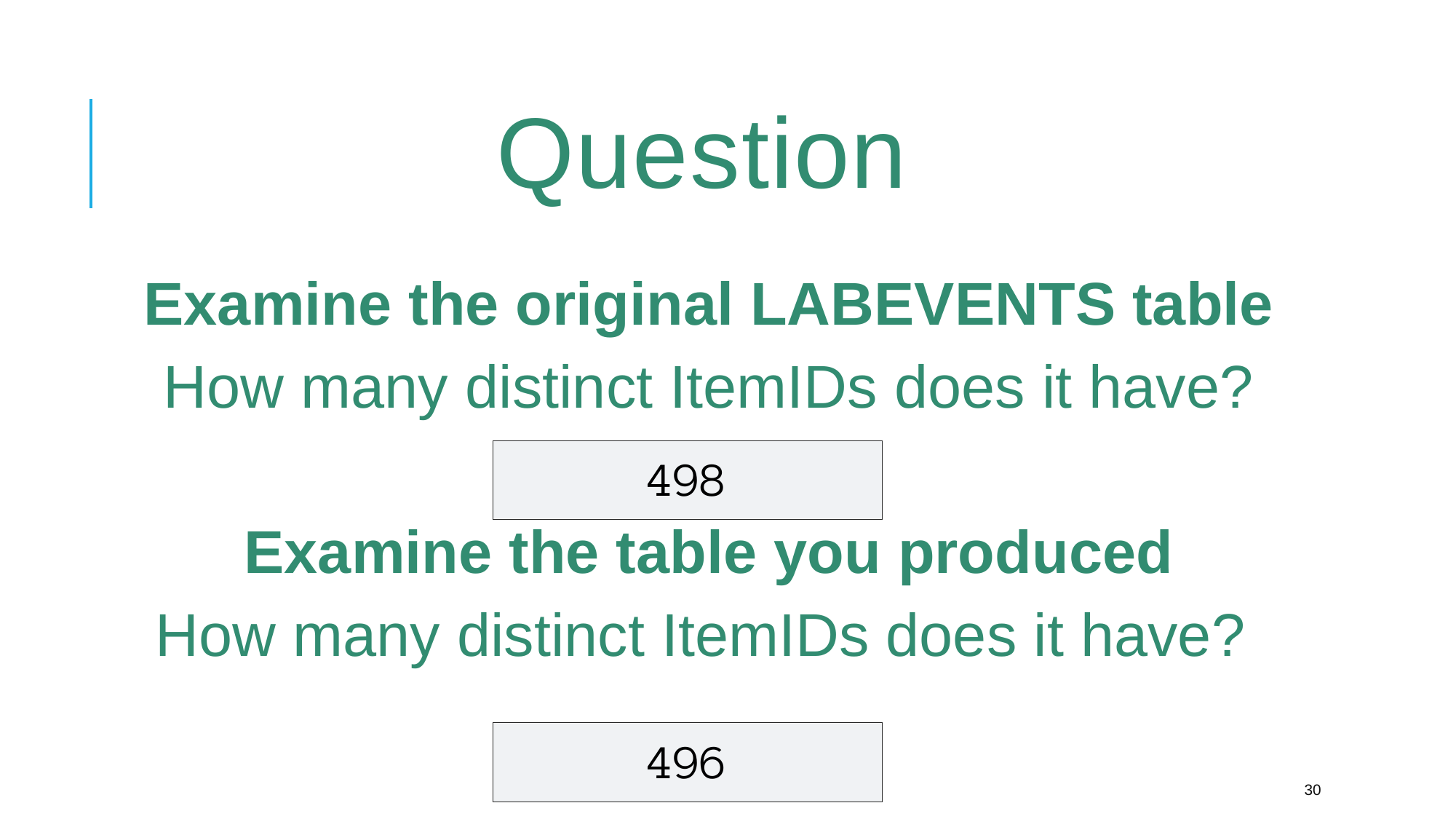

# Question
Examine the original LABEVENTS table
How many distinct ItemIDs does it have?

Examine the table you produced
How many distinct ItemIDs does it have?

498

496
30